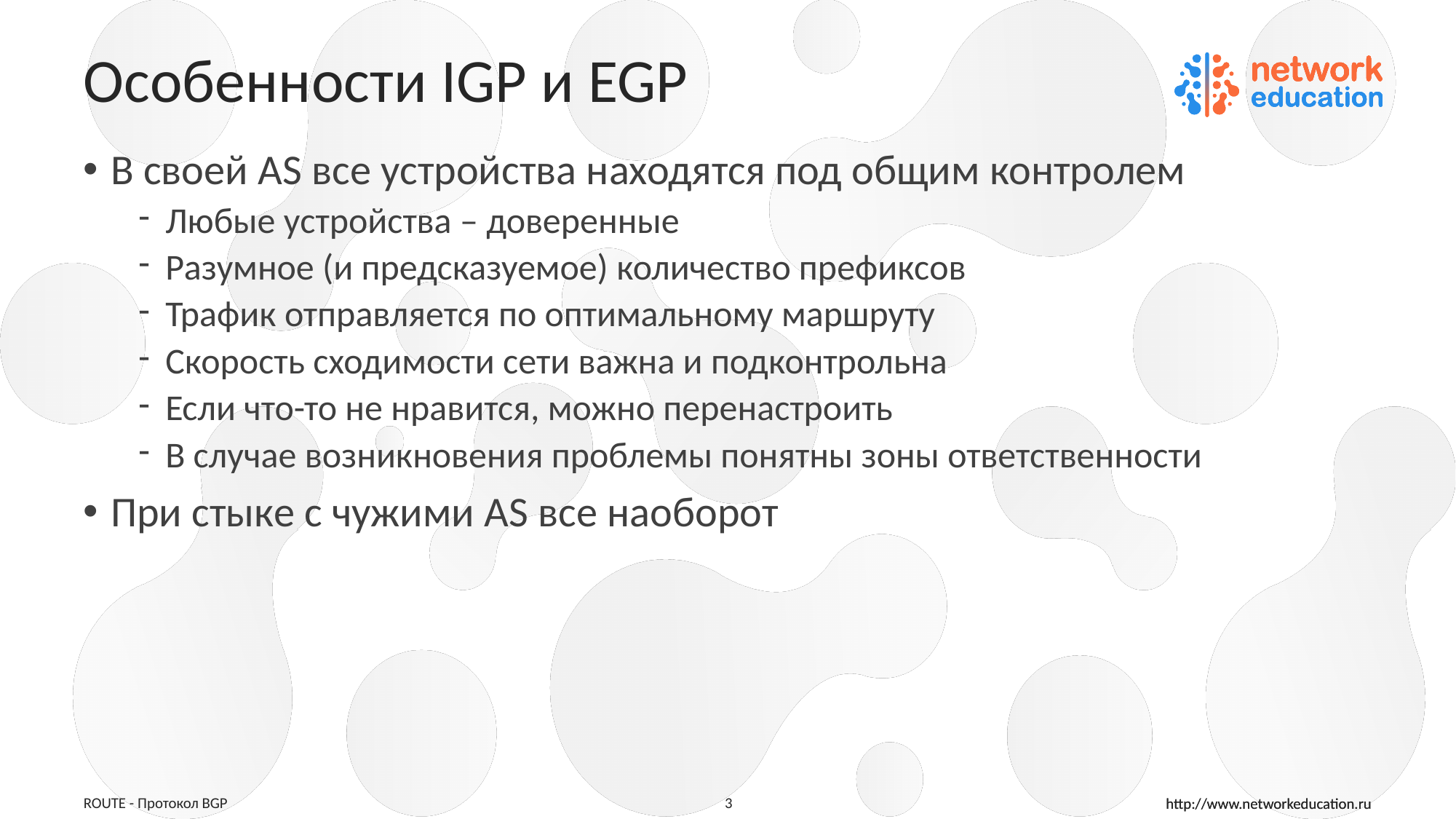

# Особенности IGP и EGP
В своей AS все устройства находятся под общим контролем
Любые устройства – доверенные
Разумное (и предсказуемое) количество префиксов
Трафик отправляется по оптимальному маршруту
Скорость сходимости сети важна и подконтрольна
Если что-то не нравится, можно перенастроить
В случае возникновения проблемы понятны зоны ответственности
При стыке с чужими AS все наоборот

ROUTE - Протокол BGP